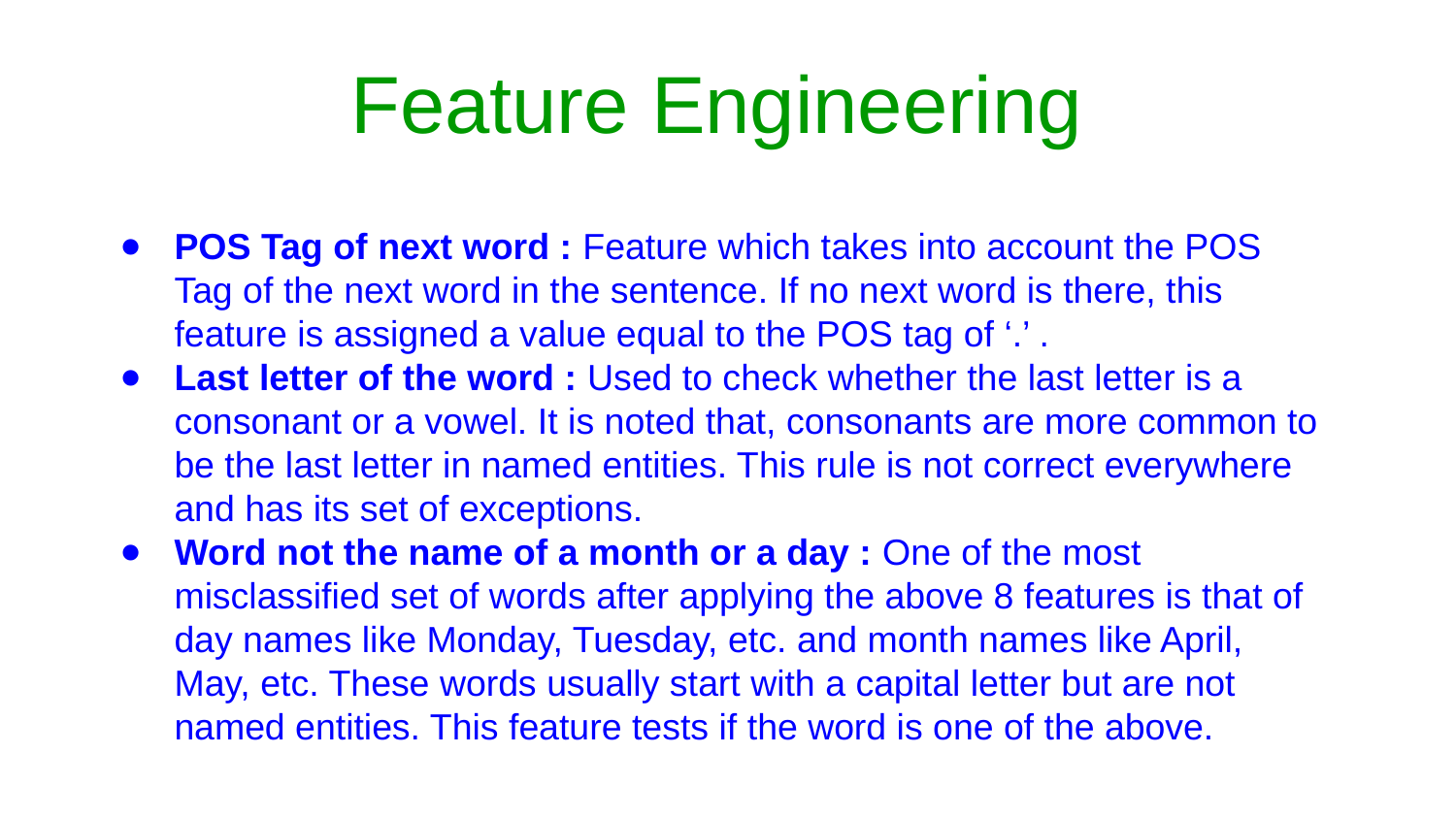

Feature Engineering
POS Tag of next word : Feature which takes into account the POS Tag of the next word in the sentence. If no next word is there, this feature is assigned a value equal to the POS tag of ‘.’ .
Last letter of the word : Used to check whether the last letter is a consonant or a vowel. It is noted that, consonants are more common to be the last letter in named entities. This rule is not correct everywhere and has its set of exceptions.
Word not the name of a month or a day : One of the most misclassified set of words after applying the above 8 features is that of day names like Monday, Tuesday, etc. and month names like April, May, etc. These words usually start with a capital letter but are not named entities. This feature tests if the word is one of the above.